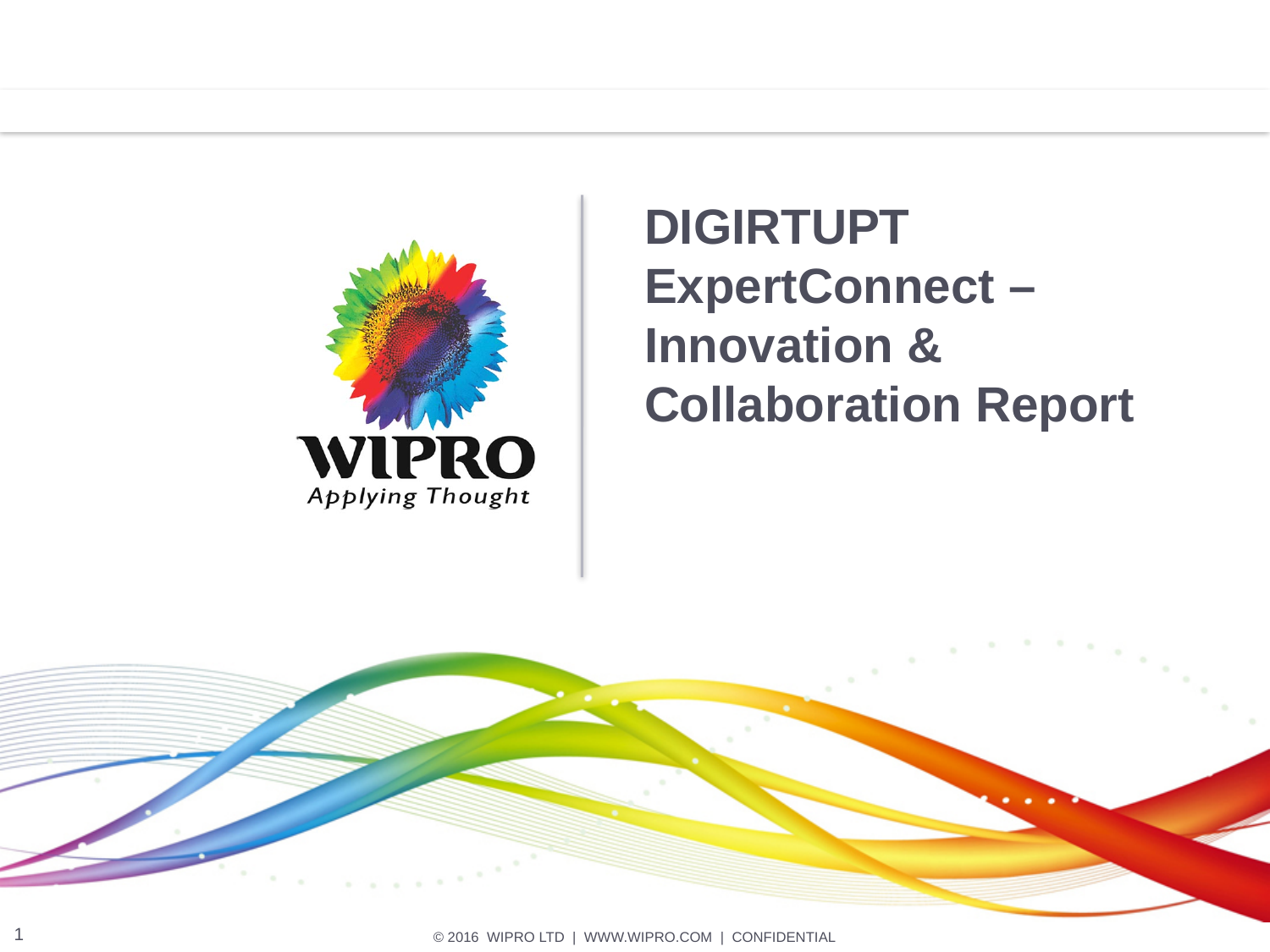

# DIGIRTUPT ExpertConnect – Innovation & Collaboration Report